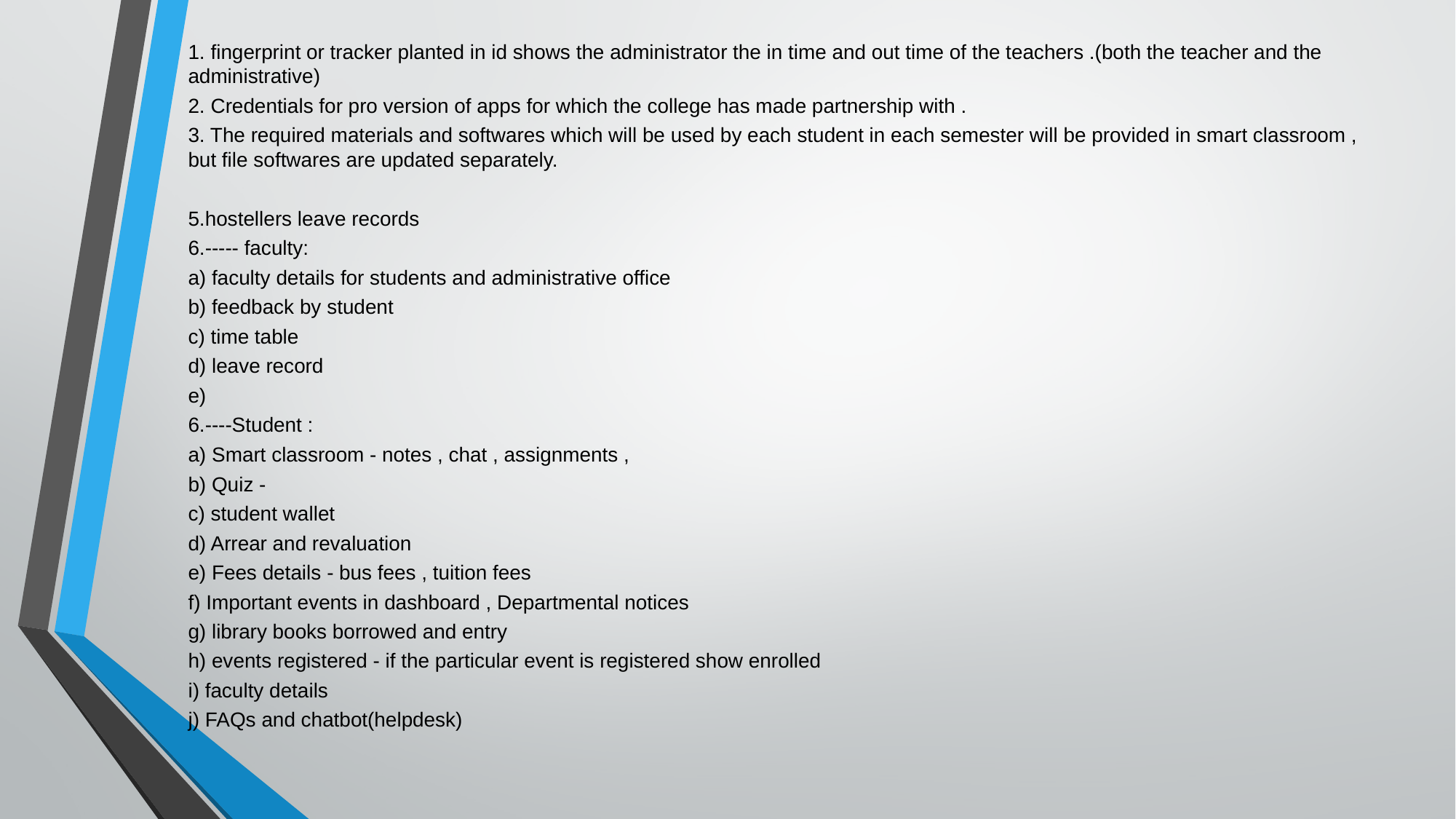

1. fingerprint or tracker planted in id shows the administrator the in time and out time of the teachers .(both the teacher and the administrative)
2. Credentials for pro version of apps for which the college has made partnership with .
3. The required materials and softwares which will be used by each student in each semester will be provided in smart classroom , but file softwares are updated separately.

5.hostellers leave records
6.----- faculty:
a) faculty details for students and administrative office
b) feedback by student
c) time table
d) leave record
e)
6.----Student :
a) Smart classroom - notes , chat , assignments ,
b) Quiz -
c) student wallet
d) Arrear and revaluation
e) Fees details - bus fees , tuition fees
f) Important events in dashboard , Departmental notices
g) library books borrowed and entry
h) events registered - if the particular event is registered show enrolled
i) faculty details
j) FAQs and chatbot(helpdesk)